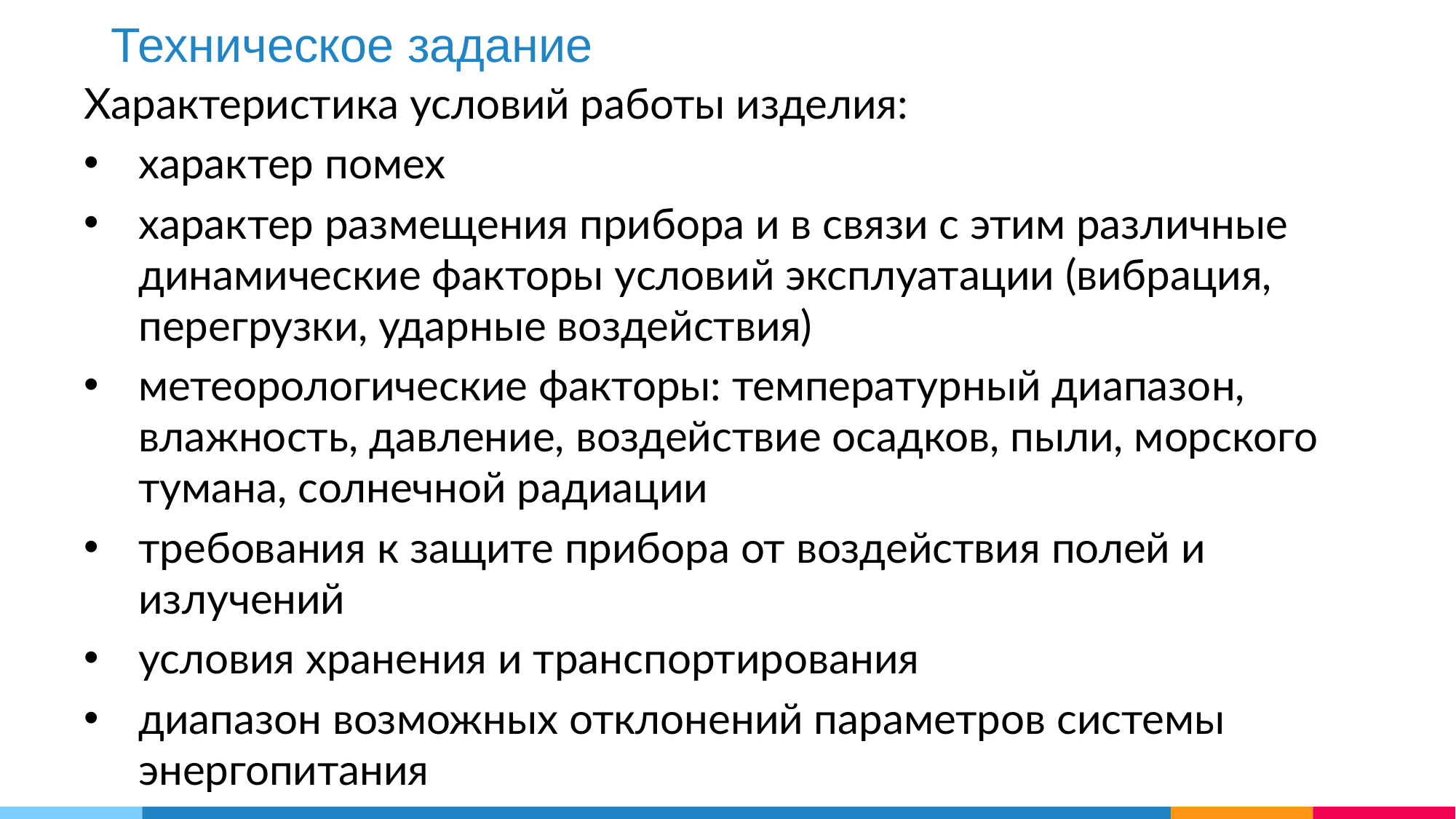

Техническое задание

Характеристика условий работы изделия:
характер помех
характер размещения прибора и в связи с этим различные динамические факторы условий эксплуатации (вибрация, перегрузки, ударные воздействия)
метеорологические факторы: температурный диапазон, влажность, давление, воздействие осадков, пыли, морского тумана, солнечной радиации
требования к защите прибора от воздействия полей и излучений
условия хранения и транспортирования
диапазон возможных отклонений параметров системы энергопитания